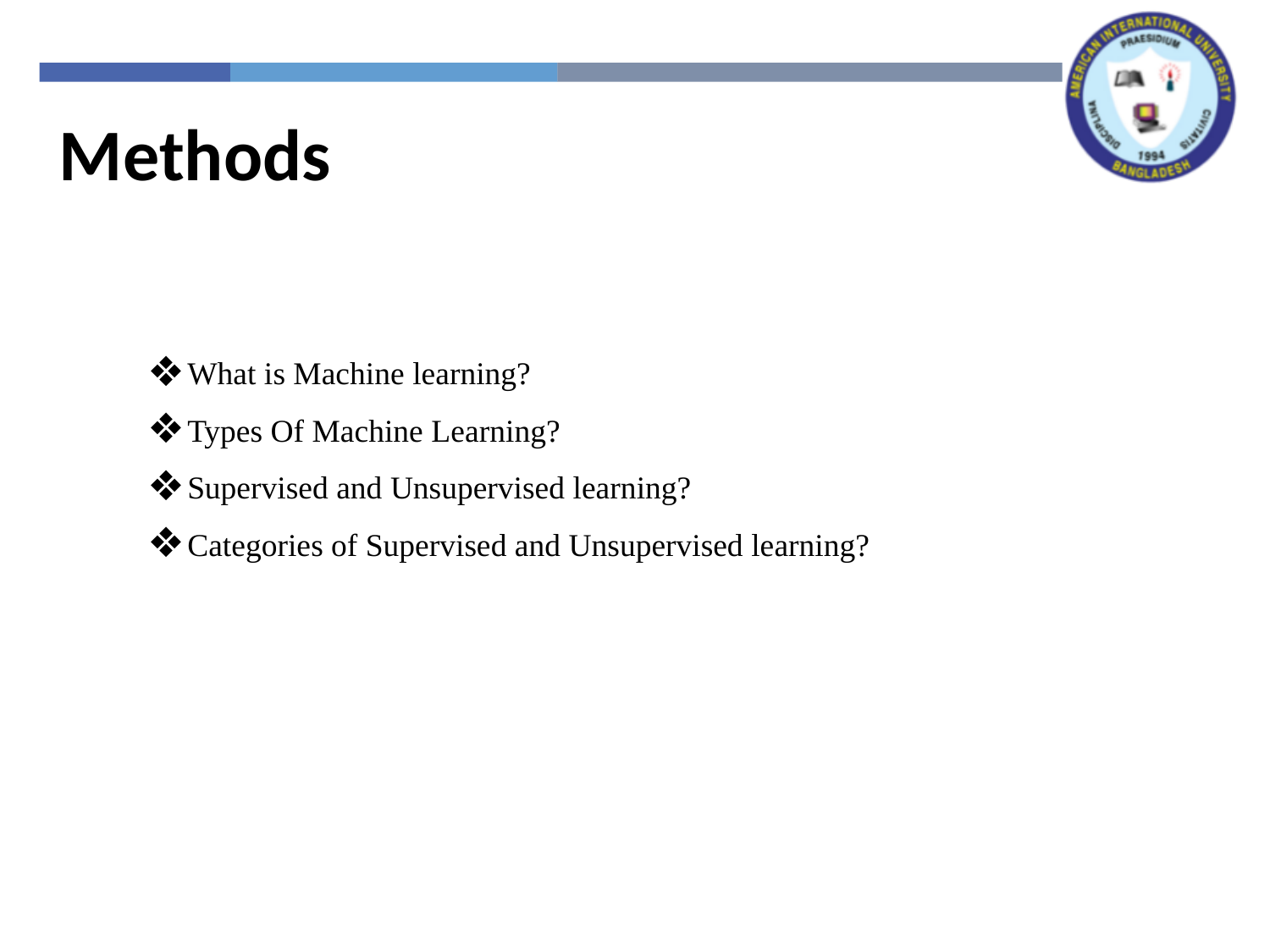

Methods

What is Machine learning?
Types Of Machine Learning?
Supervised and Unsupervised learning?
Categories of Supervised and Unsupervised learning?